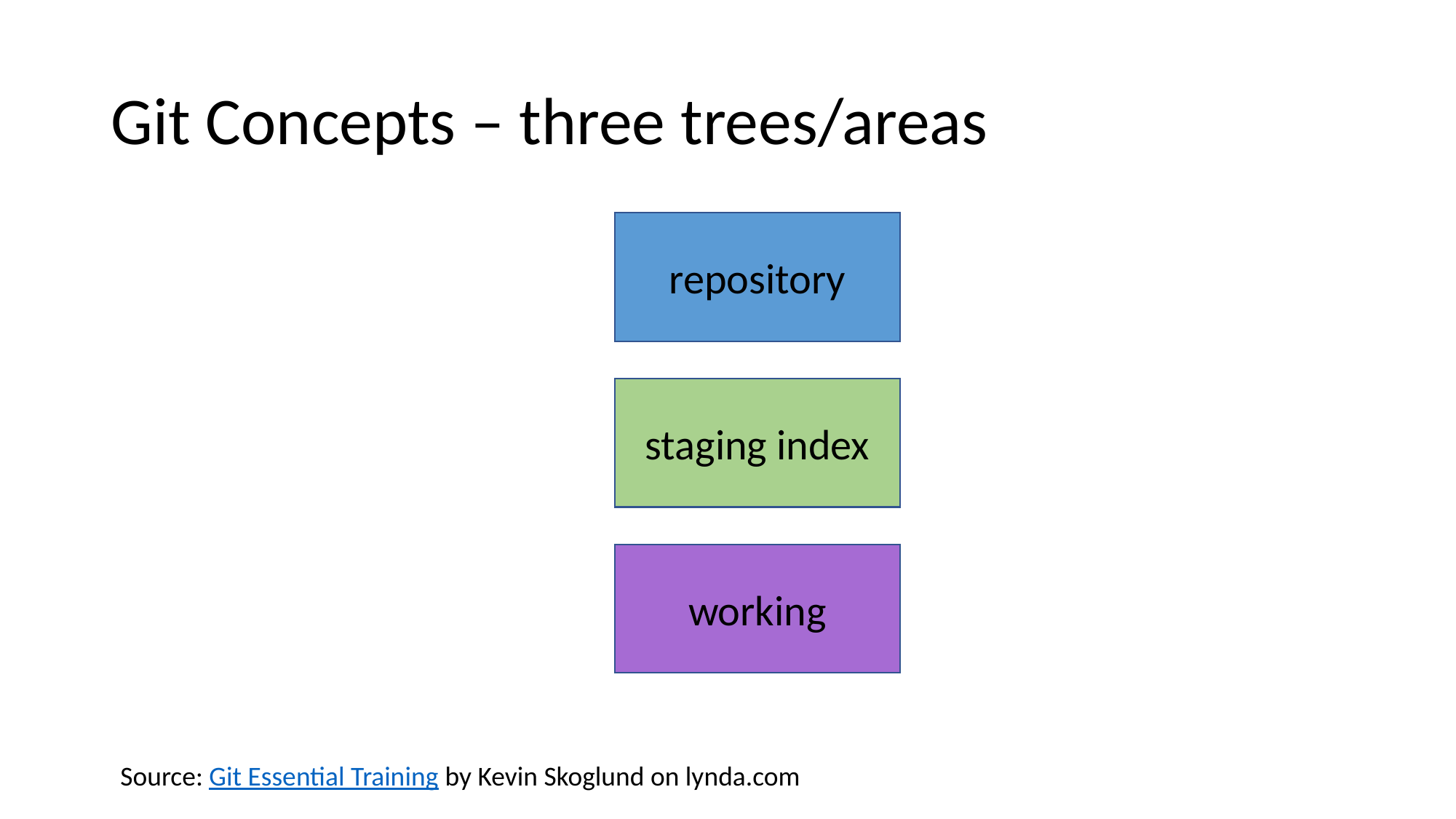

# Git Concepts – three trees/areas
repository
staging index
working
Source: Git Essential Training by Kevin Skoglund on lynda.com